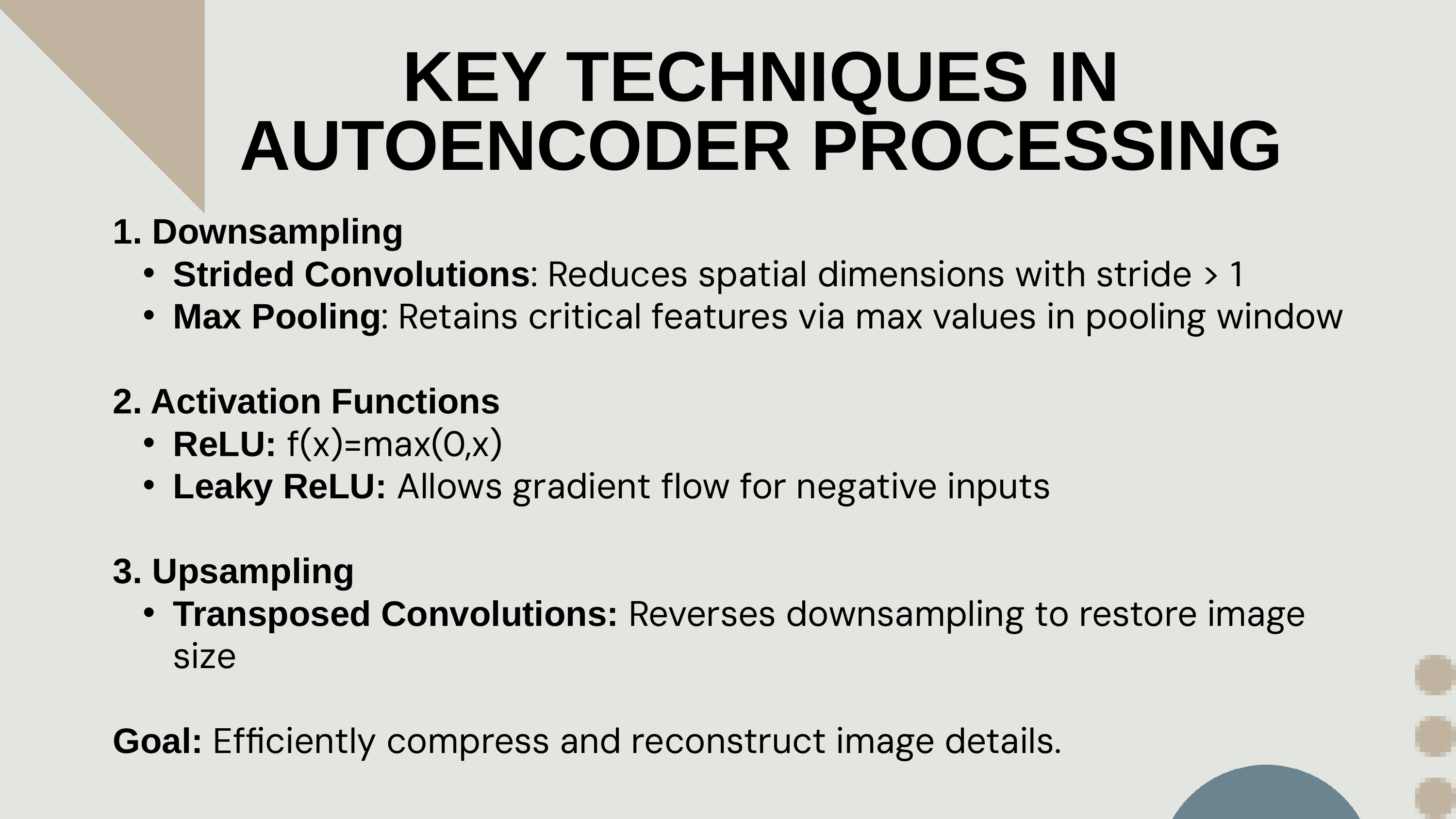

KEY TECHNIQUES IN AUTOENCODER PROCESSING
1. Downsampling
Strided Convolutions: Reduces spatial dimensions with stride > 1
Max Pooling: Retains critical features via max values in pooling window

2. Activation Functions
ReLU: f(x)=max⁡(0,x)
Leaky ReLU: Allows gradient flow for negative inputs

3. Upsampling
Transposed Convolutions: Reverses downsampling to restore image size

Goal: Efficiently compress and reconstruct image details.